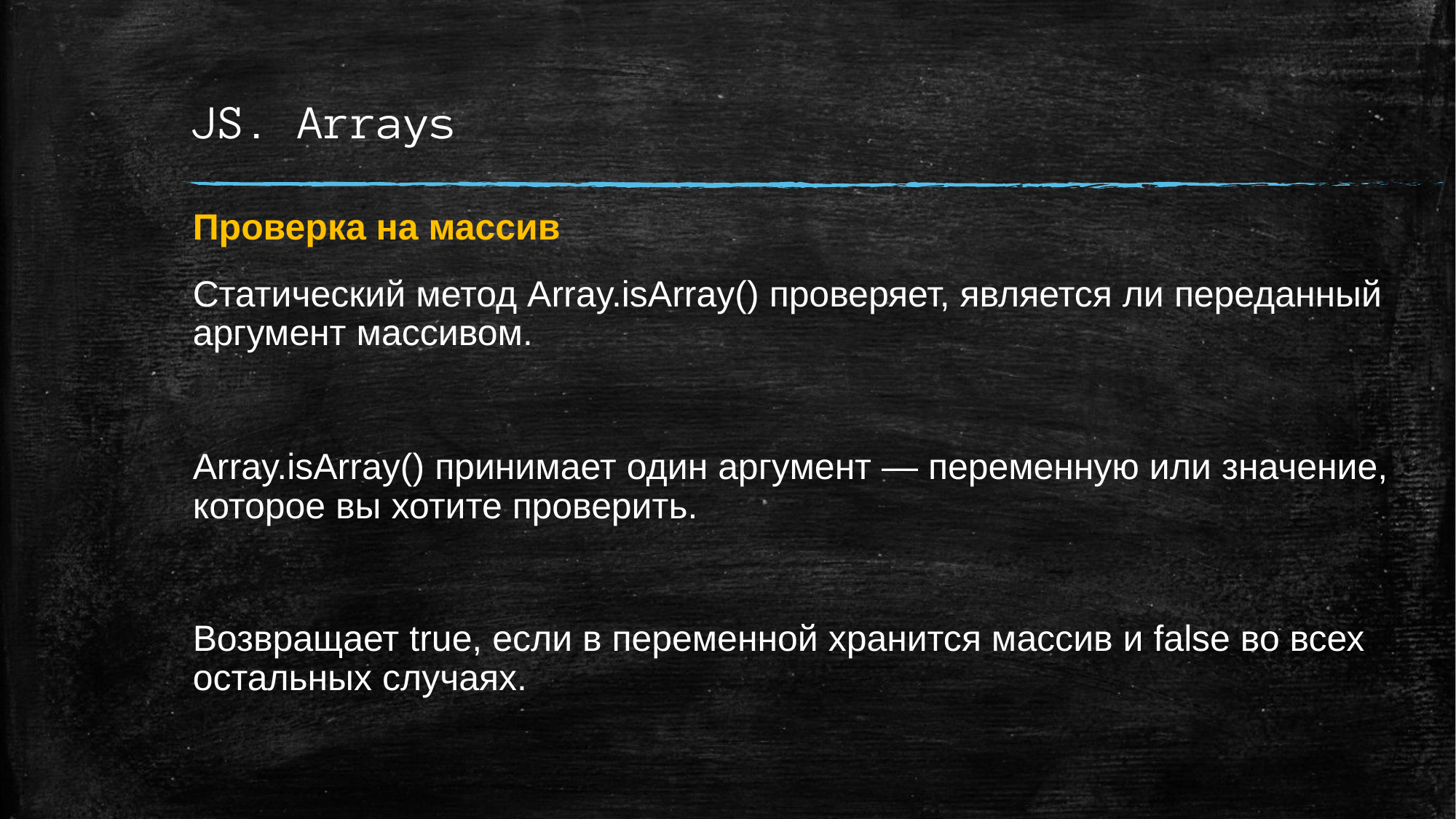

# JS. Arrays
Проверка на массив
Статический метод Array.isArray() проверяет, является ли переданный аргумент массивом.

Array.isArray() принимает один аргумент — переменную или значение, которое вы хотите проверить.

Возвращает true, если в переменной хранится массив и false во всех остальных случаях.